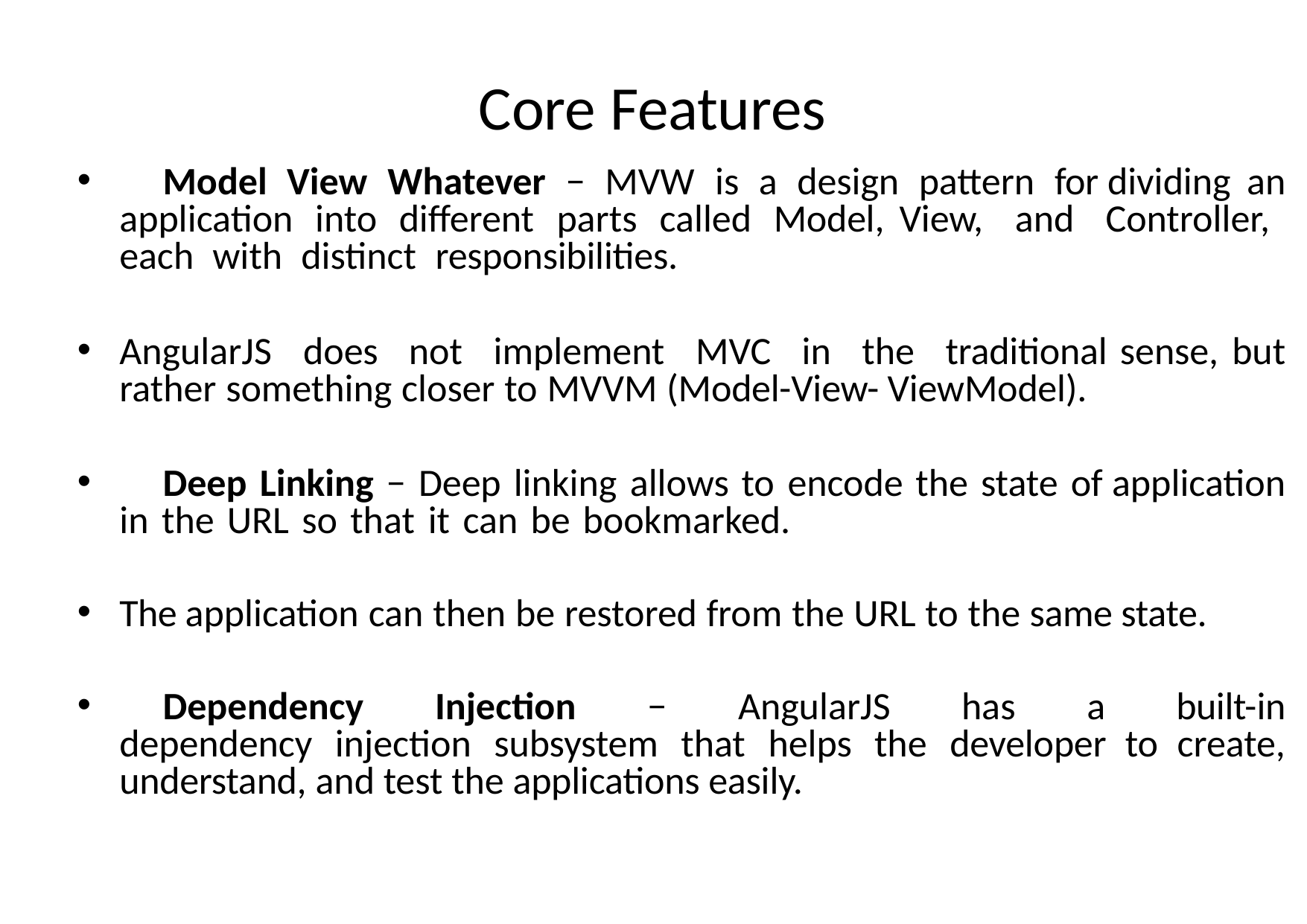

# Core Features
	Model  View  Whatever  −  MVW  is  a  design  pattern  for dividing an application into different parts called Model, View,  and  Controller,  each  with  distinct  responsibilities.

AngularJS  does  not  implement  MVC  in  the  traditional sense, but rather something closer to MVVM (Model-View- ViewModel).

	Deep Linking − Deep linking allows to encode the state of application in the URL so that it can be bookmarked.

The application can then be restored from the URL to the same state.

	Dependency   Injection   −   AngularJS   has   a   built-in dependency injection subsystem that helps the developer to create, understand, and test the applications easily.